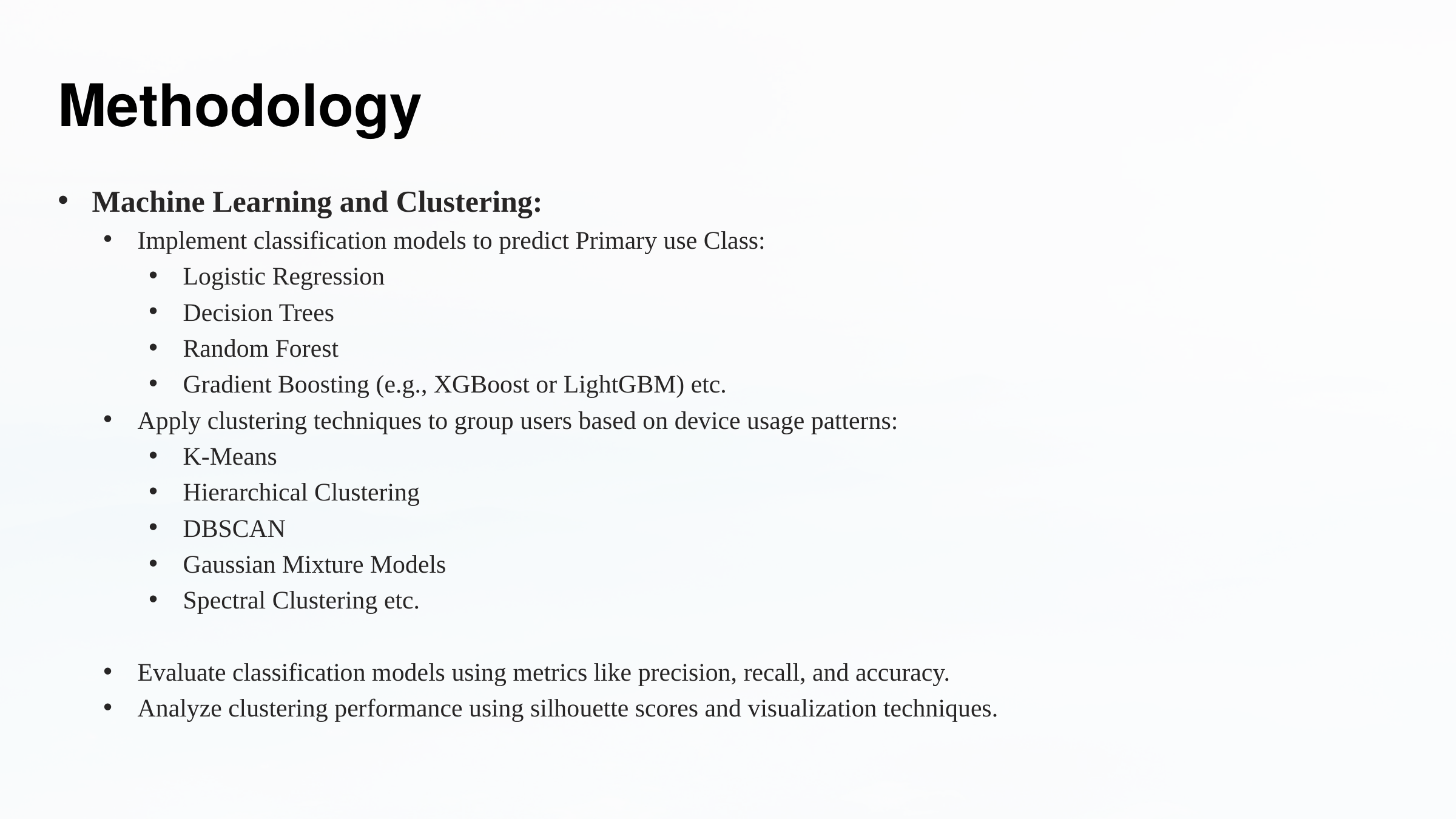

Methodology
Machine Learning and Clustering:
Implement classification models to predict Primary use Class:
Logistic Regression
Decision Trees
Random Forest
Gradient Boosting (e.g., XGBoost or LightGBM) etc.
Apply clustering techniques to group users based on device usage patterns:
K-Means
Hierarchical Clustering
DBSCAN
Gaussian Mixture Models
Spectral Clustering etc.

Evaluate classification models using metrics like precision, recall, and accuracy.
Analyze clustering performance using silhouette scores and visualization techniques.